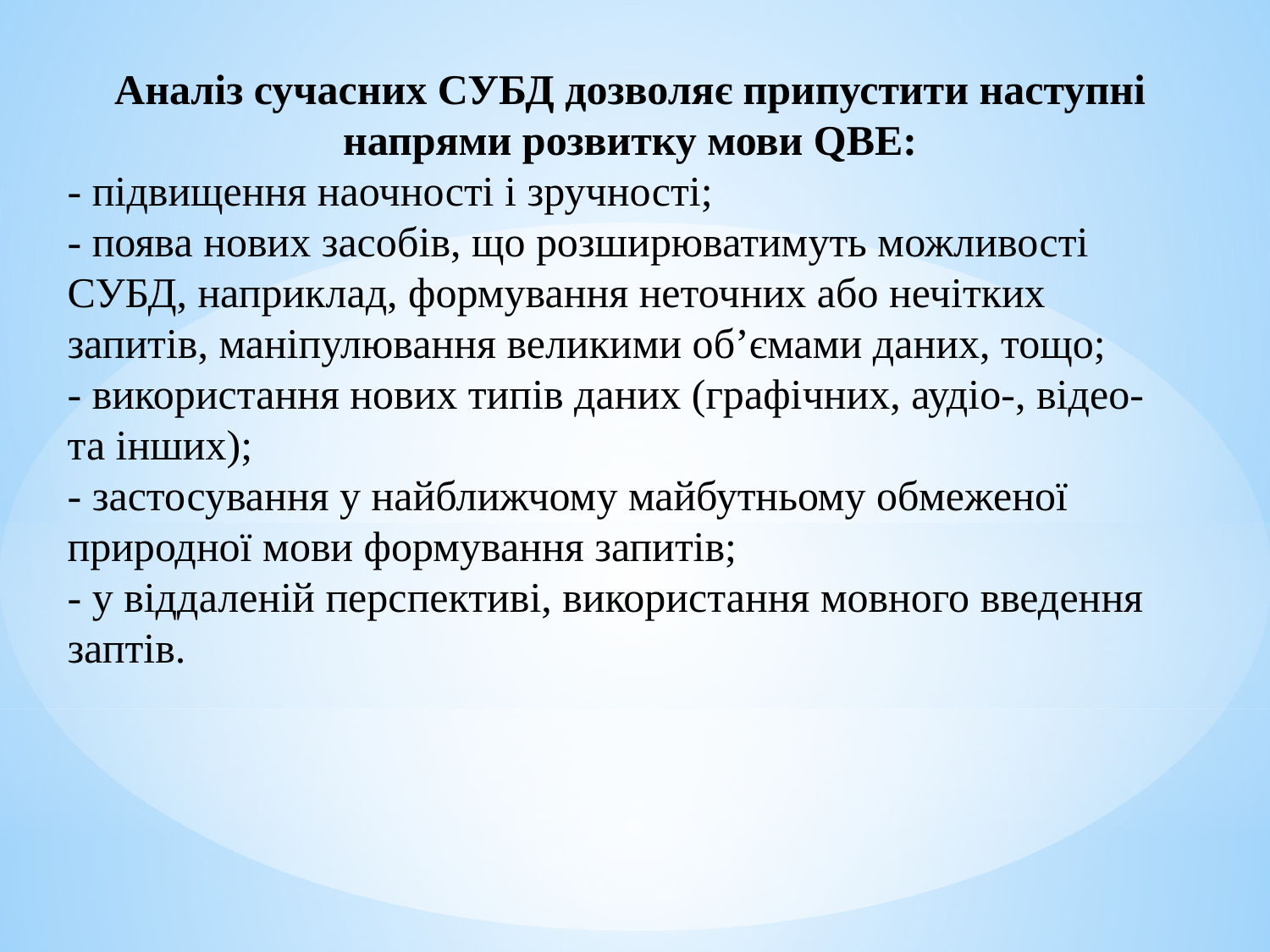

Аналіз сучасних СУБД дозволяє припустити наступні напрями розвитку мови QBE:
- підвищення наочності і зручності;
- поява нових засобів, що розширюватимуть можливості СУБД, наприклад, формування неточних або нечітких запитів, маніпулювання великими об’ємами даних, тощо;
- використання нових типів даних (графічних, аудіо-, відео- та інших);
- застосування у найближчому майбутньому обмеженої природної мови формування запитів;
- у віддаленій перспективі, використання мовного введення заптів.